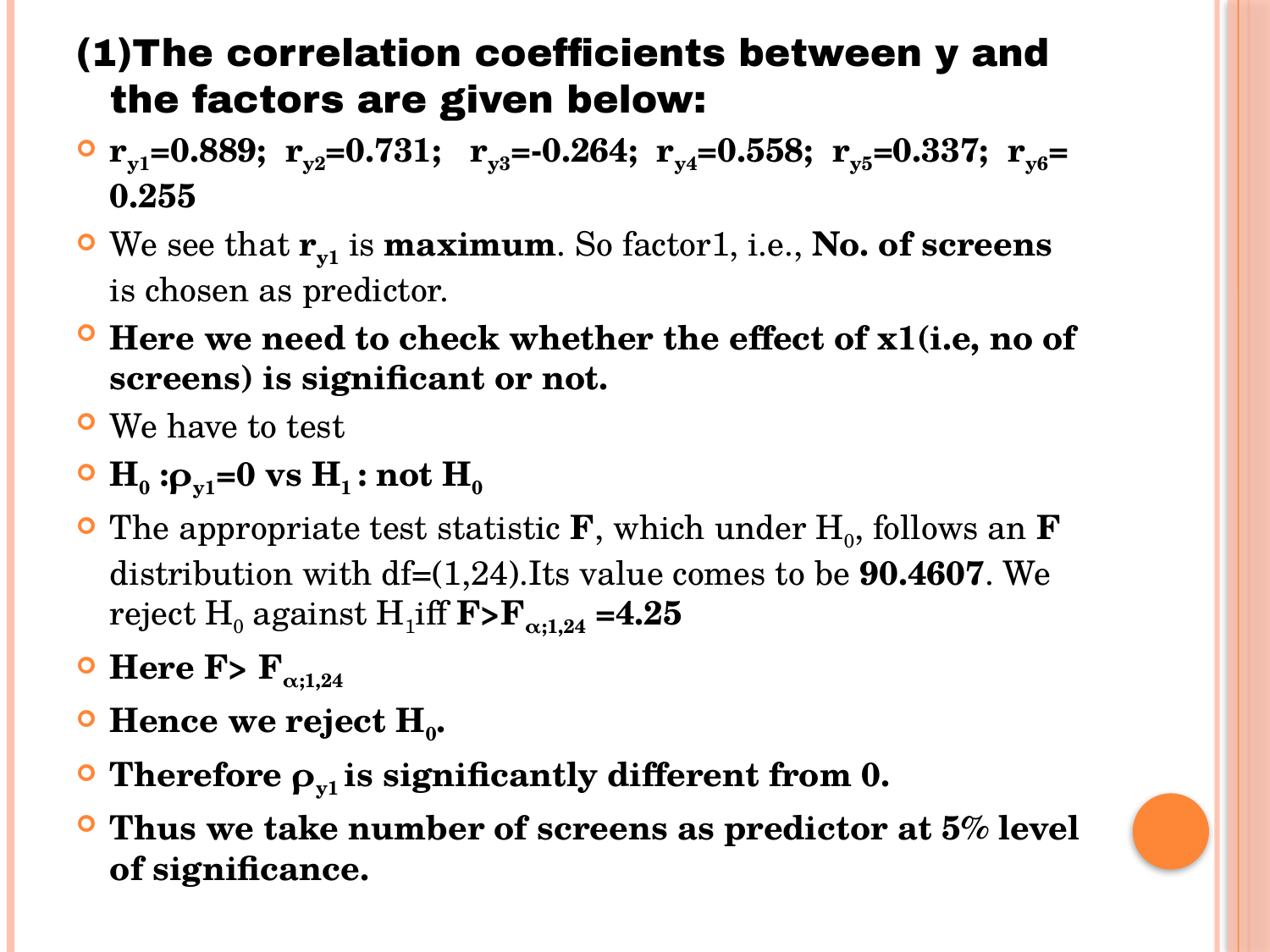

(1)The correlation coefficients between y and the factors are given below:
ry1=0.889;  ry2=0.731;   ry3=-0.264;  ry4=0.558;  ry5=0.337;  ry6= 0.255
We see that ry1 is maximum. So factor1, i.e., No. of screens is chosen as predictor.
Here we need to check whether the effect of x1(i.e, no of screens) is significant or not.
We have to test
H0 :ρy1=0 vs H1 : not H0
The appropriate test statistic F, which under H0, follows an F distribution with df=(1,24).Its value comes to be 90.4607. We reject H0 against H1iff F>Fα;1,24 =4.25
Here F> Fα;1,24
Hence we reject H0.
Therefore ρy1 is significantly different from 0.
Thus we take number of screens as predictor at 5% level of significance.